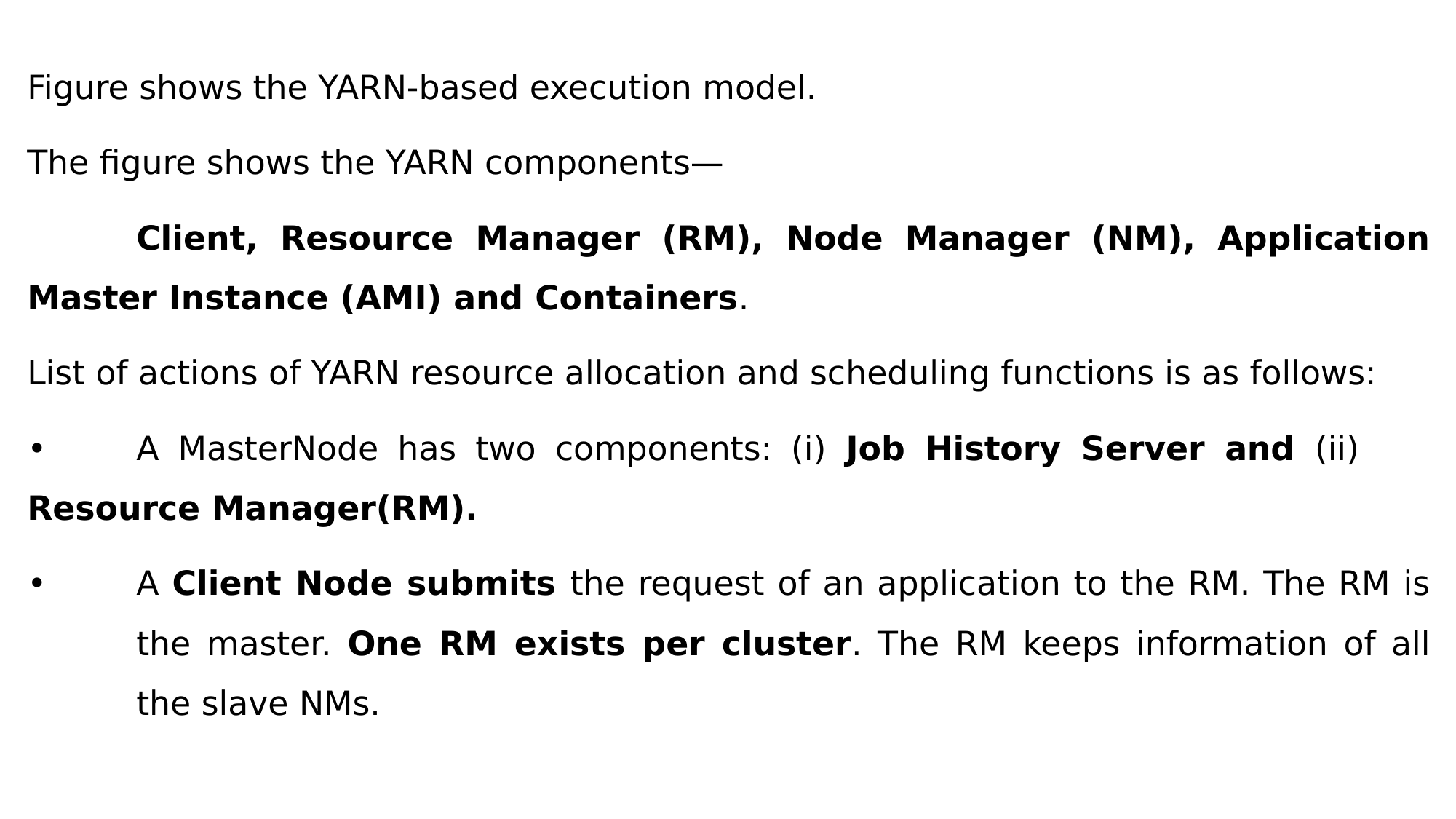

Figure shows the YARN-based execution model.
The figure shows the YARN components—
	Client, Resource Manager (RM), Node Manager (NM), Application Master Instance (AMI) and Containers.
List of actions of YARN resource allocation and scheduling functions is as follows:
•	A MasterNode has two components: (i) Job History Server and (ii) 	Resource Manager(RM).
•	A Client Node submits the request of an application to the RM. The RM is 	the master. One RM exists per cluster. The RM keeps information of all 	the slave NMs.